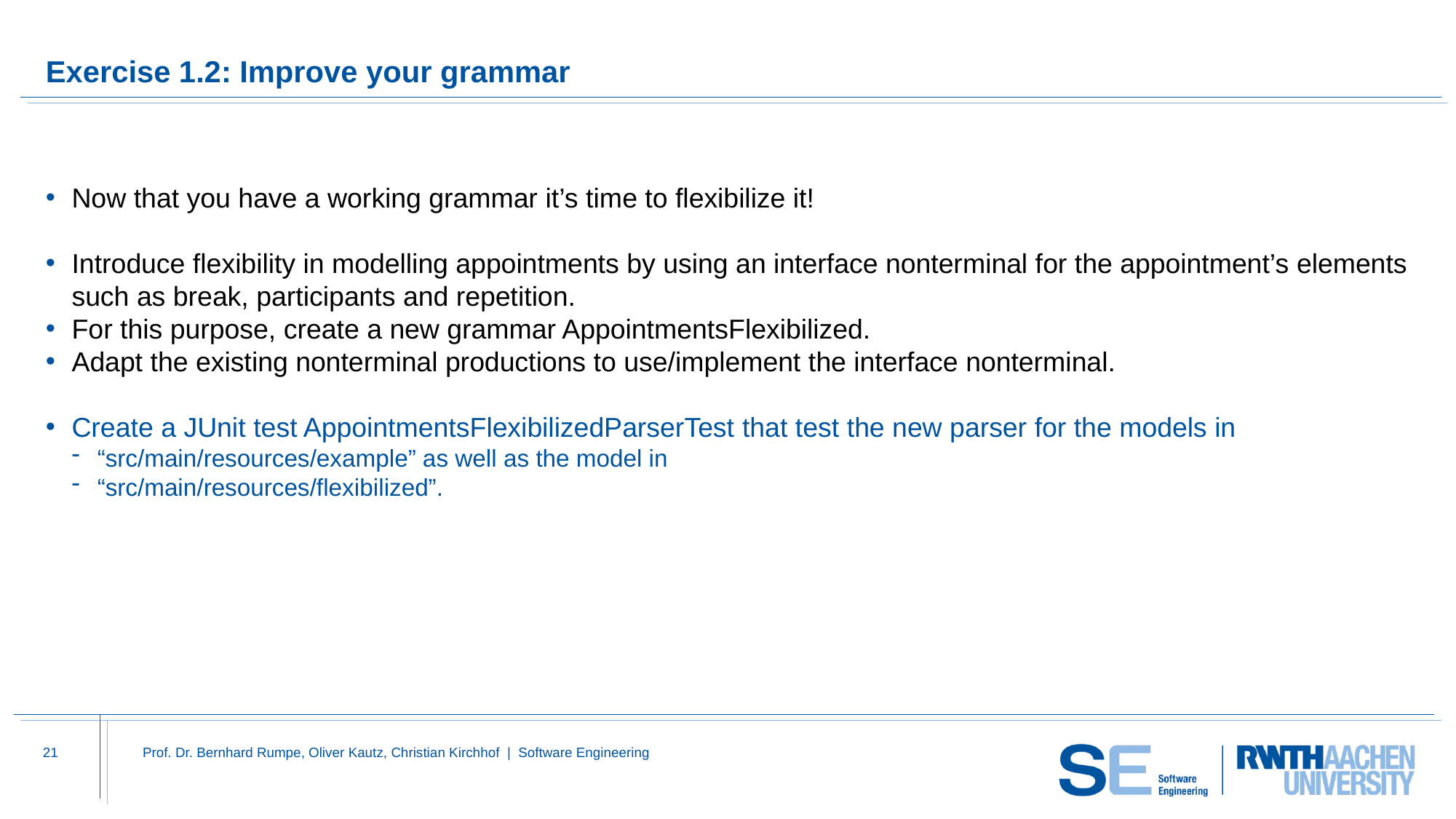

# Exercise 1.2: Improve your grammar

Now that you have a working grammar it’s time to flexibilize it!

Introduce flexibility in modelling appointments by using an interface nonterminal for the appointment’s elements such as break, participants and repetition.
For this purpose, create a new grammar AppointmentsFlexibilized.
Adapt the existing nonterminal productions to use/implement the interface nonterminal.

Create a JUnit test AppointmentsFlexibilizedParserTest that test the new parser for the models in
“src/main/resources/example” as well as the model in
“src/main/resources/flexibilized”.